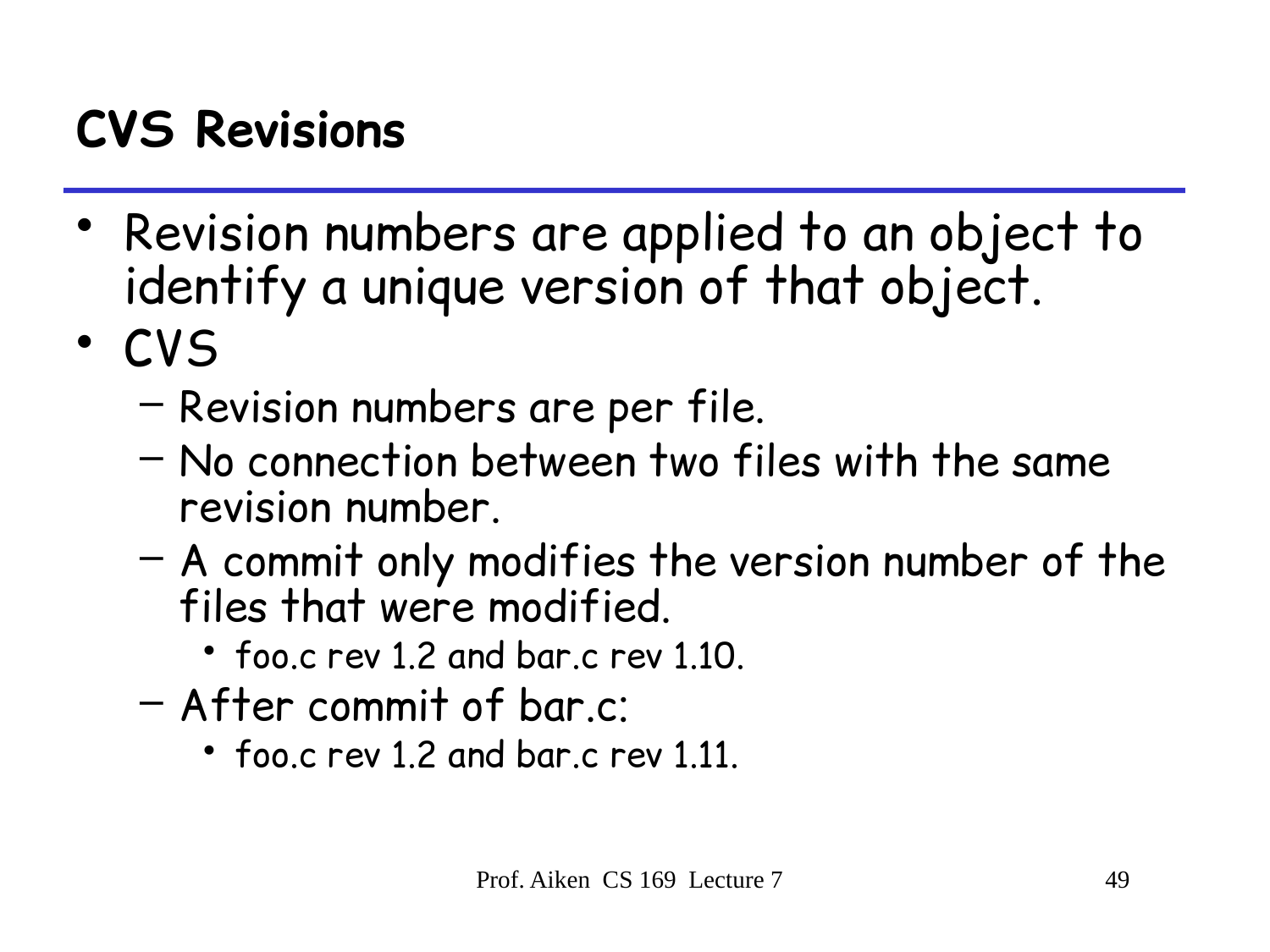

# CVS Revisions
Revision numbers are applied to an object to identify a unique version of that object.
CVS
Revision numbers are per file.
No connection between two files with the same revision number.
A commit only modifies the version number of the files that were modified.
foo.c rev 1.2 and bar.c rev 1.10.
After commit of bar.c:
foo.c rev 1.2 and bar.c rev 1.11.
Prof. Aiken  CS 169  Lecture 7
49